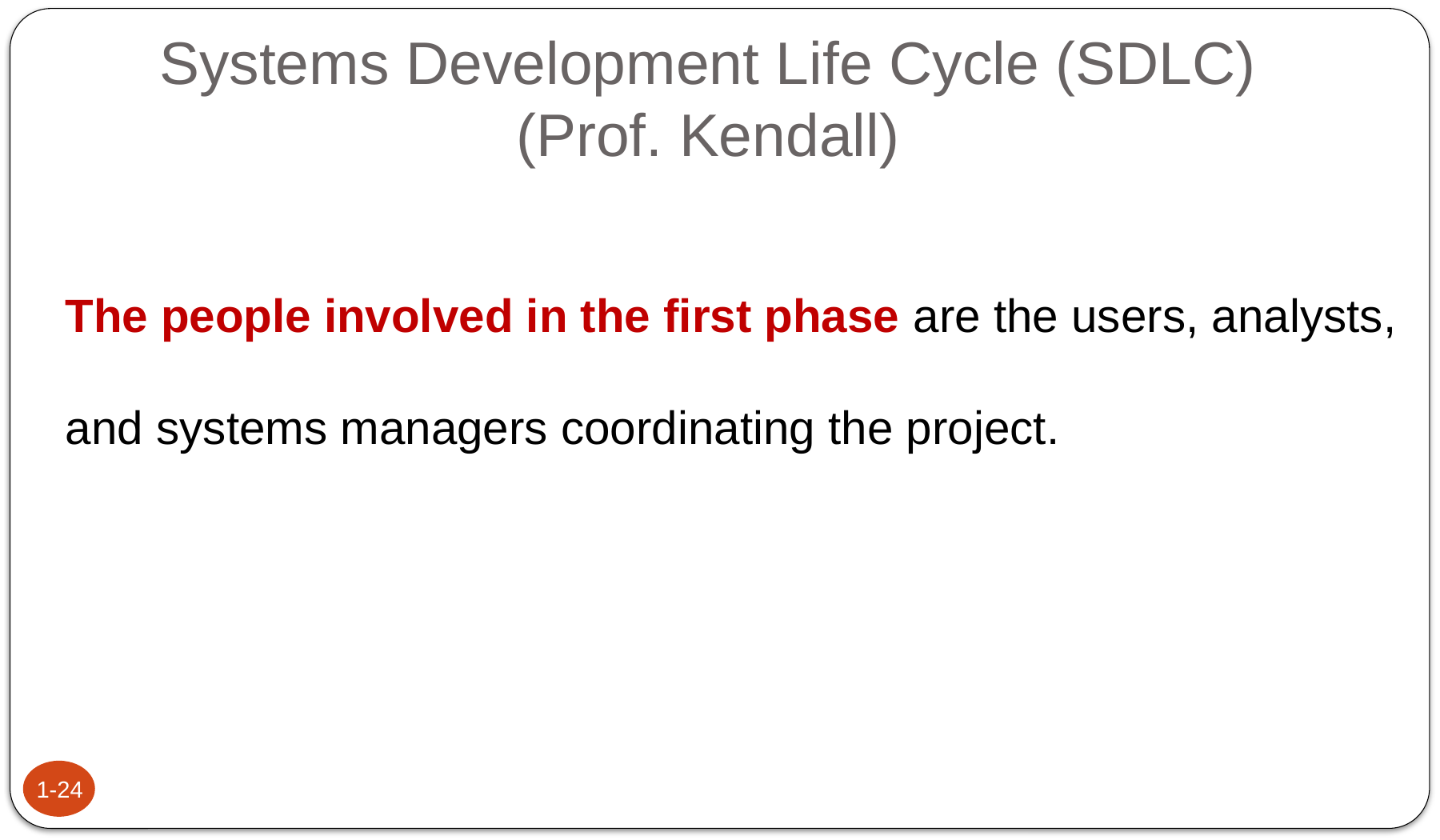

Systems Development Life Cycle (SDLC) (Prof. Kendall)
The people involved in the first phase are the users, analysts, and systems managers coordinating the project.
1-24